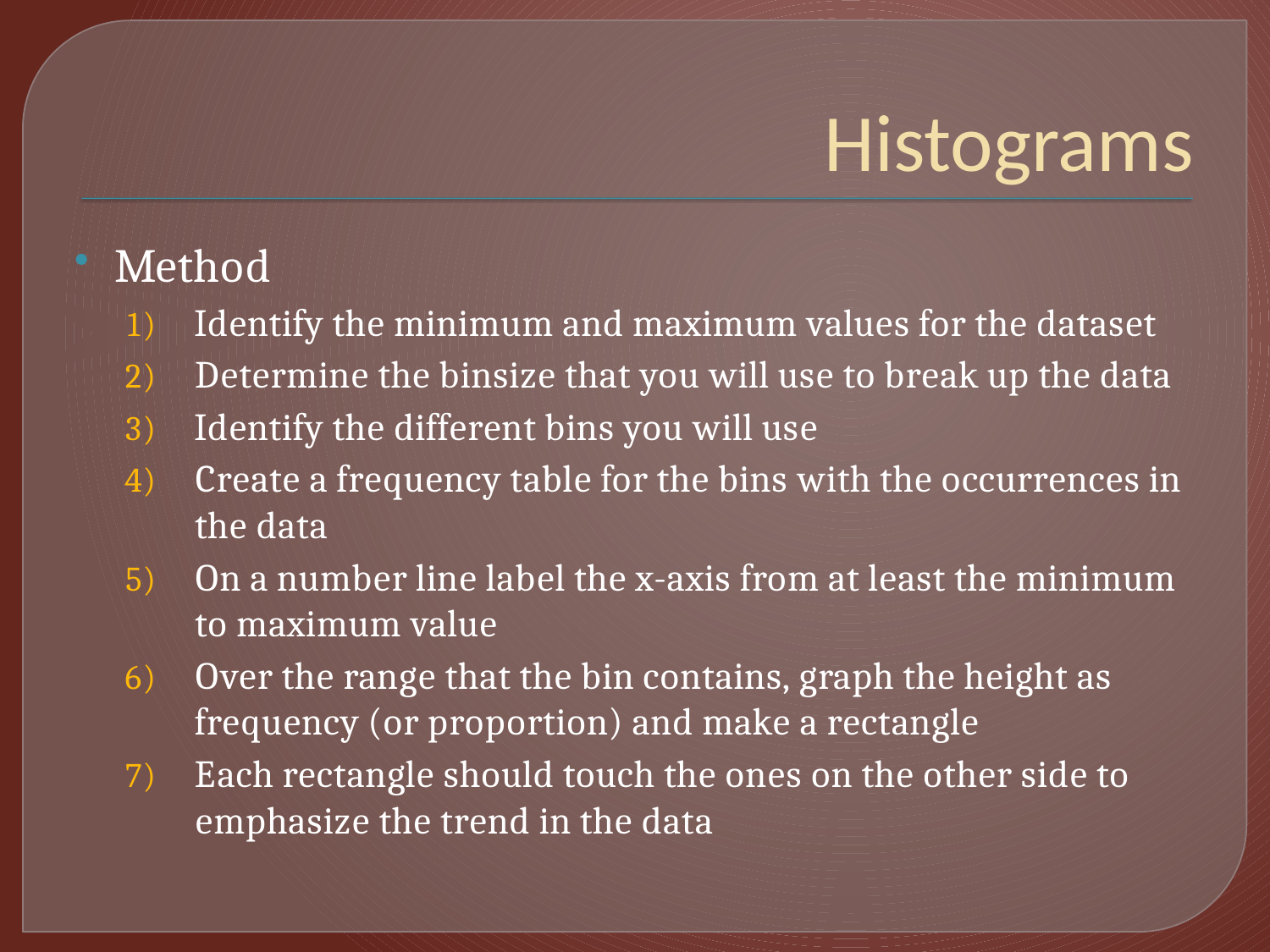

# Histograms
Method
Identify the minimum and maximum values for the dataset
Determine the binsize that you will use to break up the data
Identify the different bins you will use
Create a frequency table for the bins with the occurrences in the data
On a number line label the x-axis from at least the minimum to maximum value
Over the range that the bin contains, graph the height as frequency (or proportion) and make a rectangle
Each rectangle should touch the ones on the other side to emphasize the trend in the data